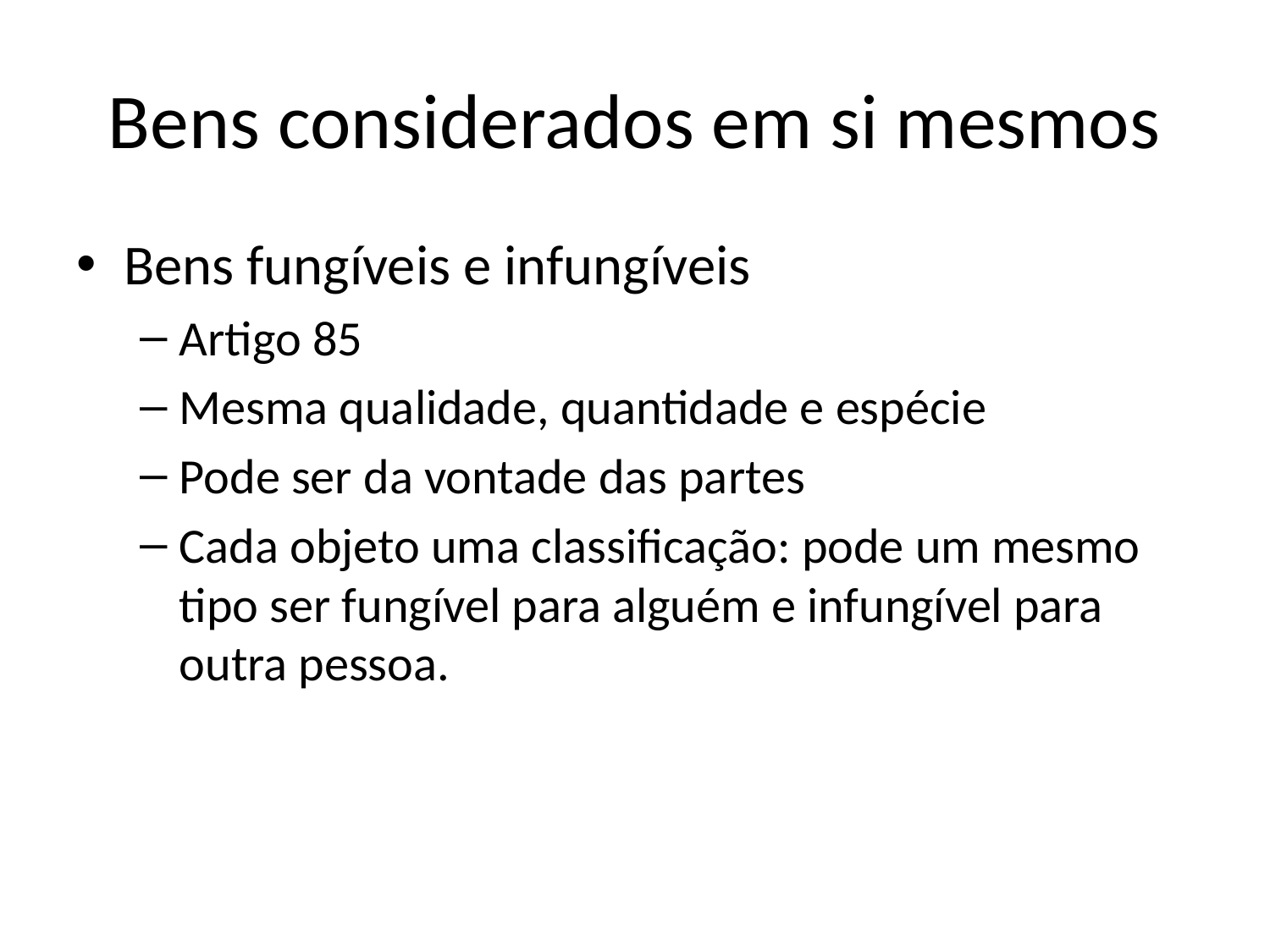

# Bens considerados em si mesmos
Bens fungíveis e infungíveis
Artigo 85
Mesma qualidade, quantidade e espécie
Pode ser da vontade das partes
Cada objeto uma classificação: pode um mesmo tipo ser fungível para alguém e infungível para outra pessoa.